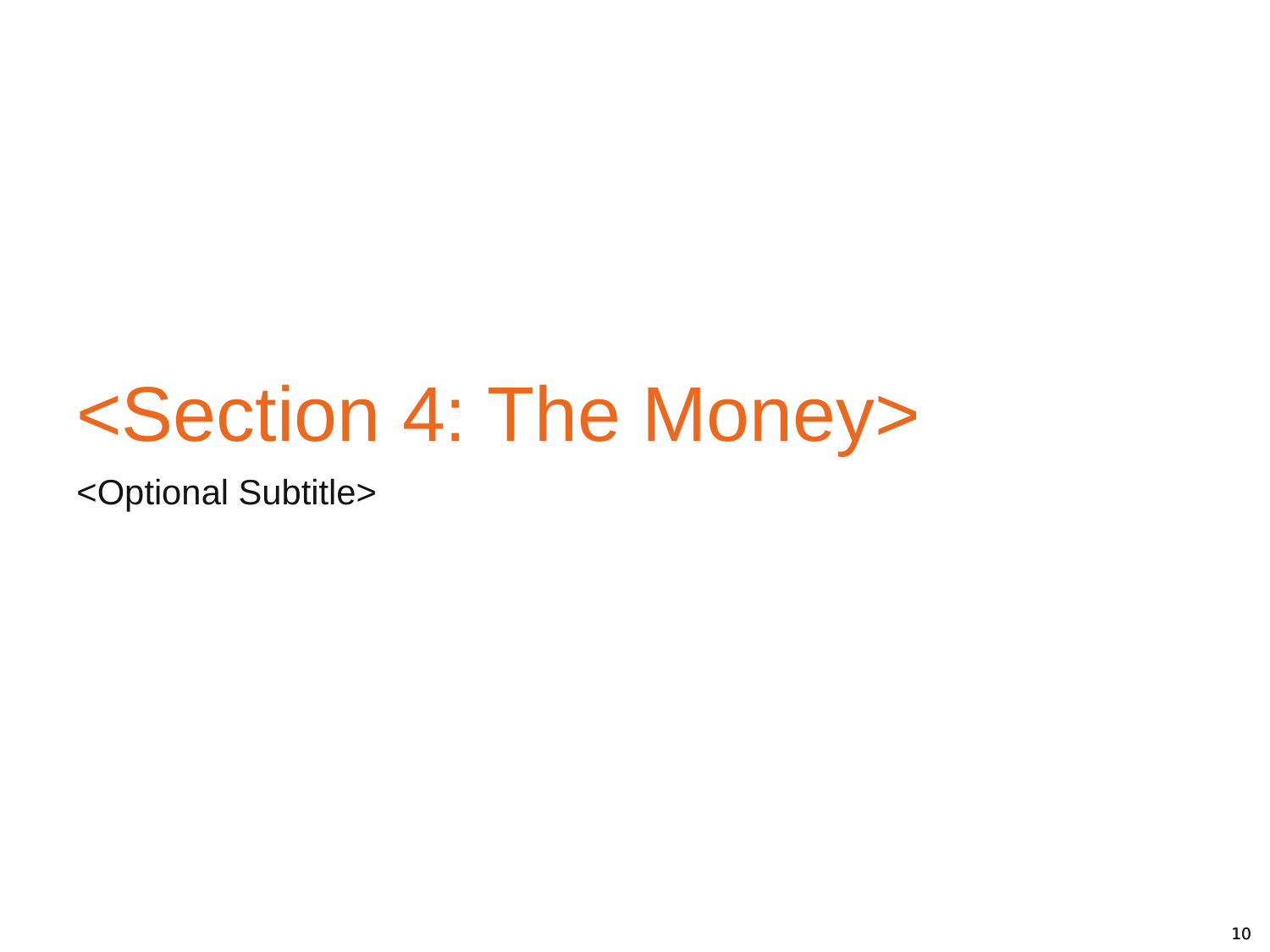

# <Section 4: The Money>
<Optional Subtitle>